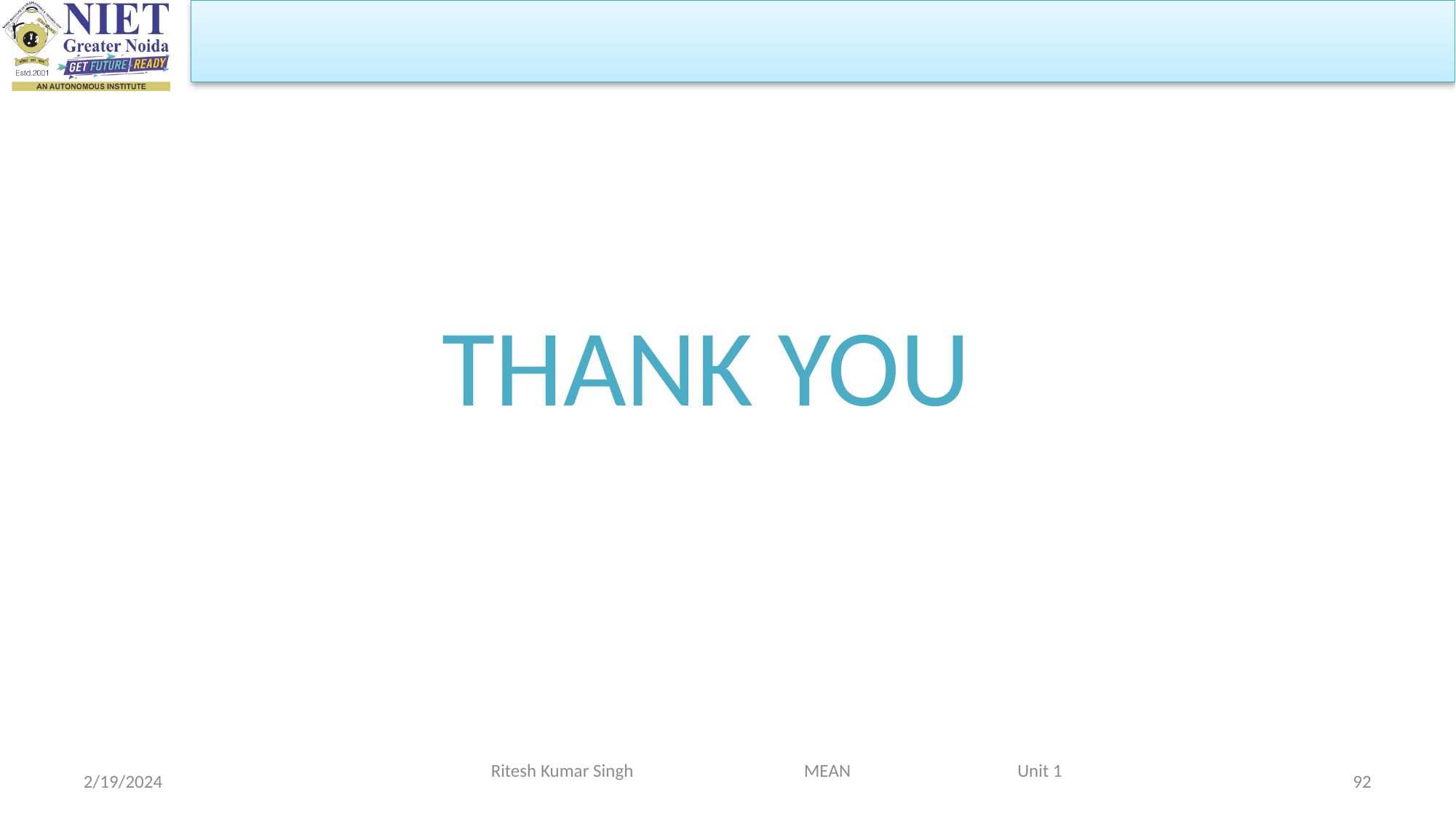

THANK YOU
Ritesh Kumar Singh                                         MEAN                                        Unit 1

2/19/2024
92